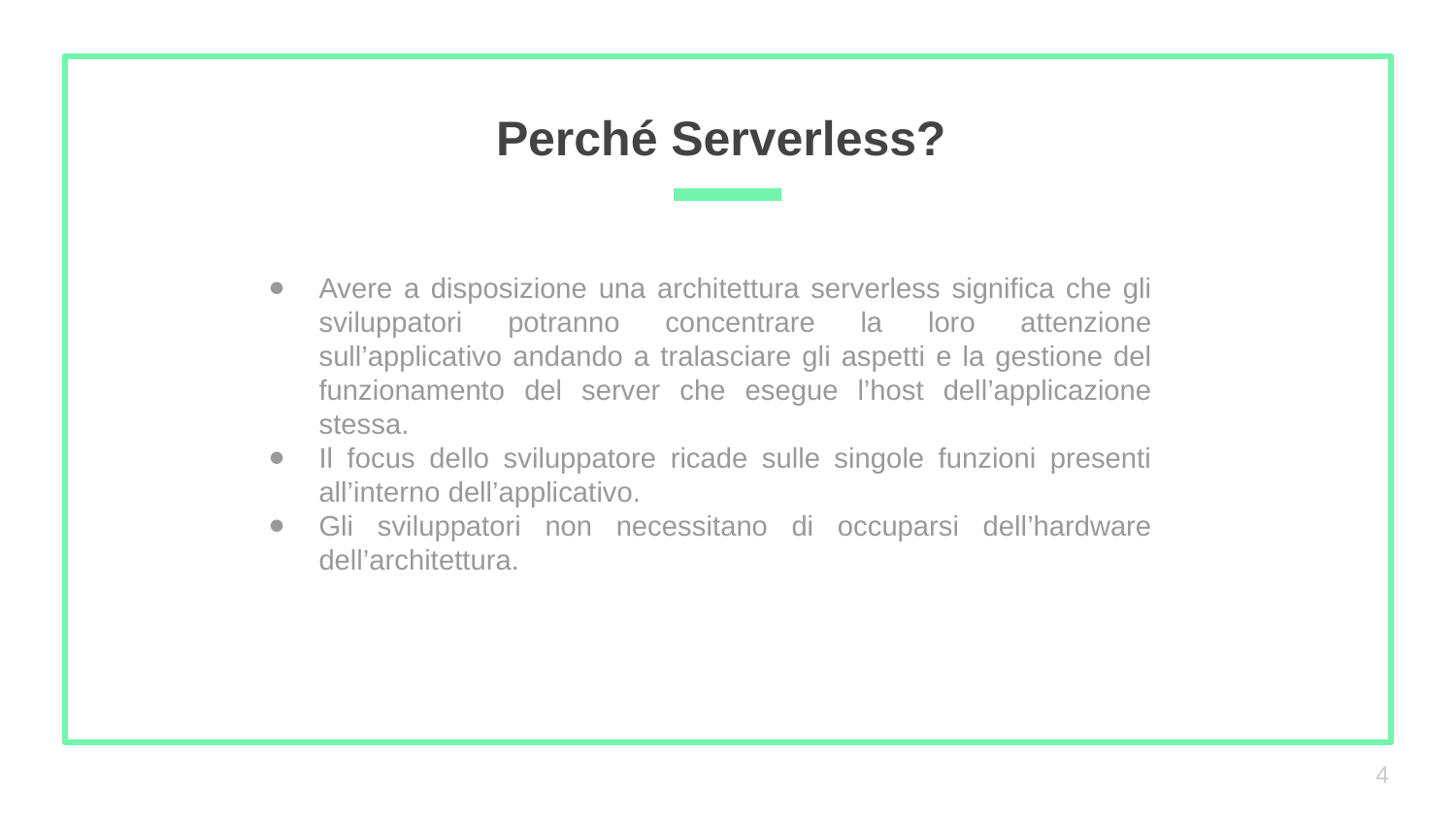

# Perché Serverless?
Avere a disposizione una architettura serverless significa che gli sviluppatori potranno concentrare la loro attenzione sull’applicativo andando a tralasciare gli aspetti e la gestione del funzionamento del server che esegue l’host dell’applicazione stessa.
Il focus dello sviluppatore ricade sulle singole funzioni presenti all’interno dell’applicativo.
Gli sviluppatori non necessitano di occuparsi dell’hardware dell’architettura.
4